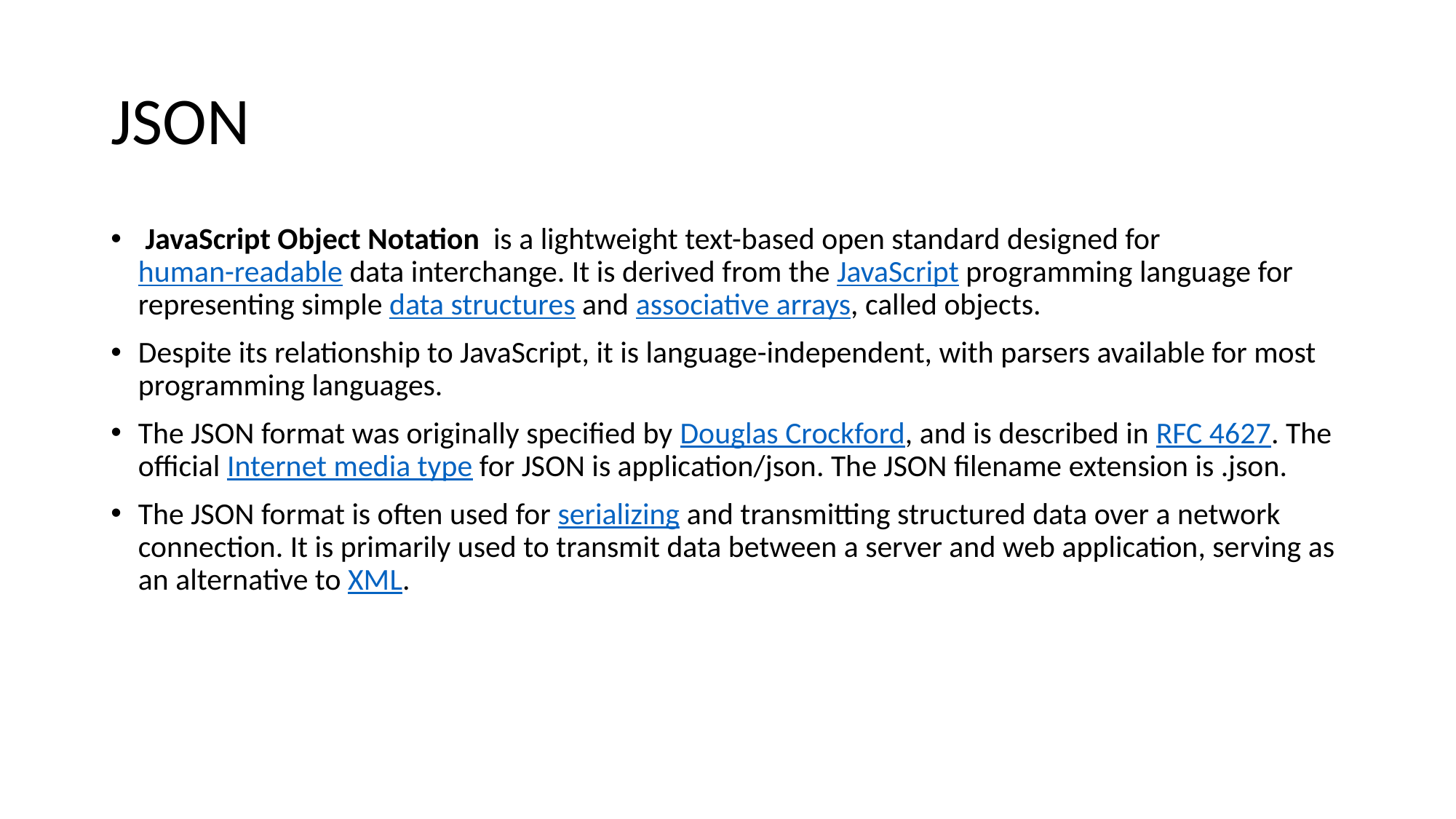

# JSON
 JavaScript Object Notation  is a lightweight text-based open standard designed for human-readable data interchange. It is derived from the JavaScript programming language for representing simple data structures and associative arrays, called objects.
Despite its relationship to JavaScript, it is language-independent, with parsers available for most programming languages.
The JSON format was originally specified by Douglas Crockford, and is described in RFC 4627. The official Internet media type for JSON is application/json. The JSON filename extension is .json.
The JSON format is often used for serializing and transmitting structured data over a network connection. It is primarily used to transmit data between a server and web application, serving as an alternative to XML.